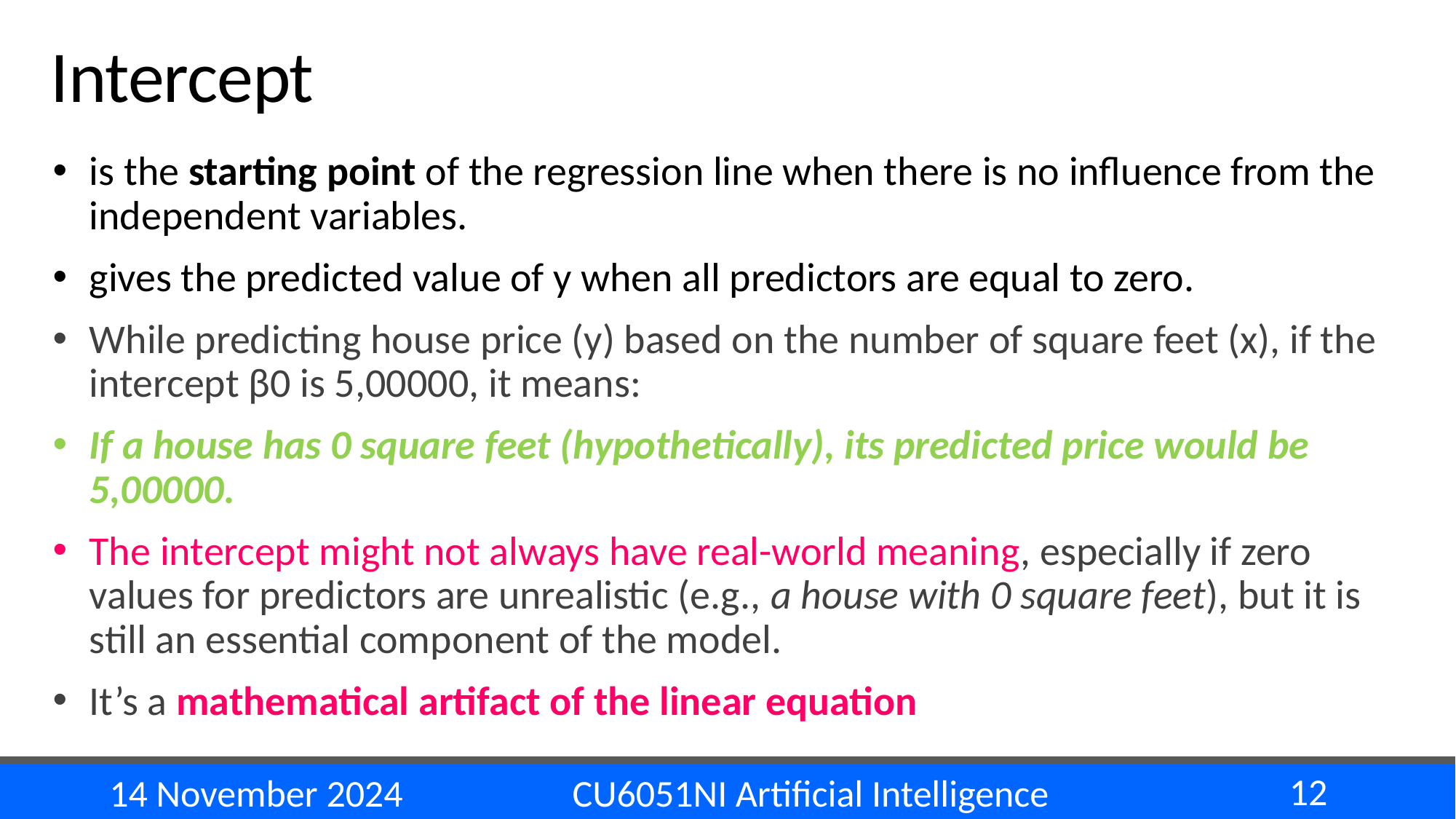

# Intercept
is the starting point of the regression line when there is no influence from the independent variables.
gives the predicted value of y when all predictors are equal to zero.
While predicting house price (y) based on the number of square feet (x), if the intercept β0​ is 5,00000, it means:
If a house has 0 square feet (hypothetically), its predicted price would be 5,00000.
The intercept might not always have real-world meaning, especially if zero values for predictors are unrealistic (e.g., a house with 0 square feet), but it is still an essential component of the model.
It’s a mathematical artifact of the linear equation

12
CU6051NI Artificial Intelligence
14 November 2024